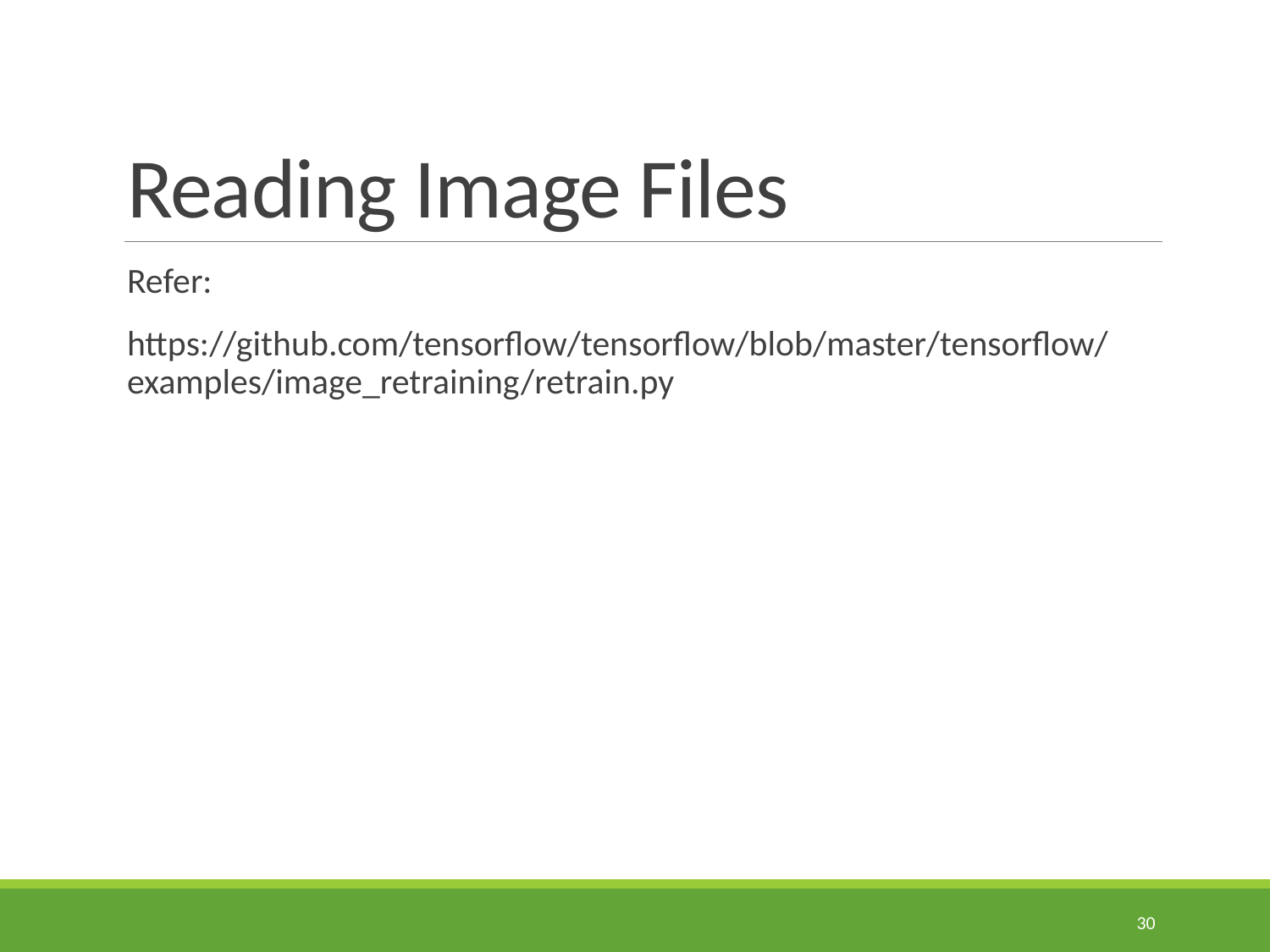

# Reading Image Files
Refer:
https://github.com/tensorflow/tensorflow/blob/master/tensorflow/examples/image_retraining/retrain.py
30